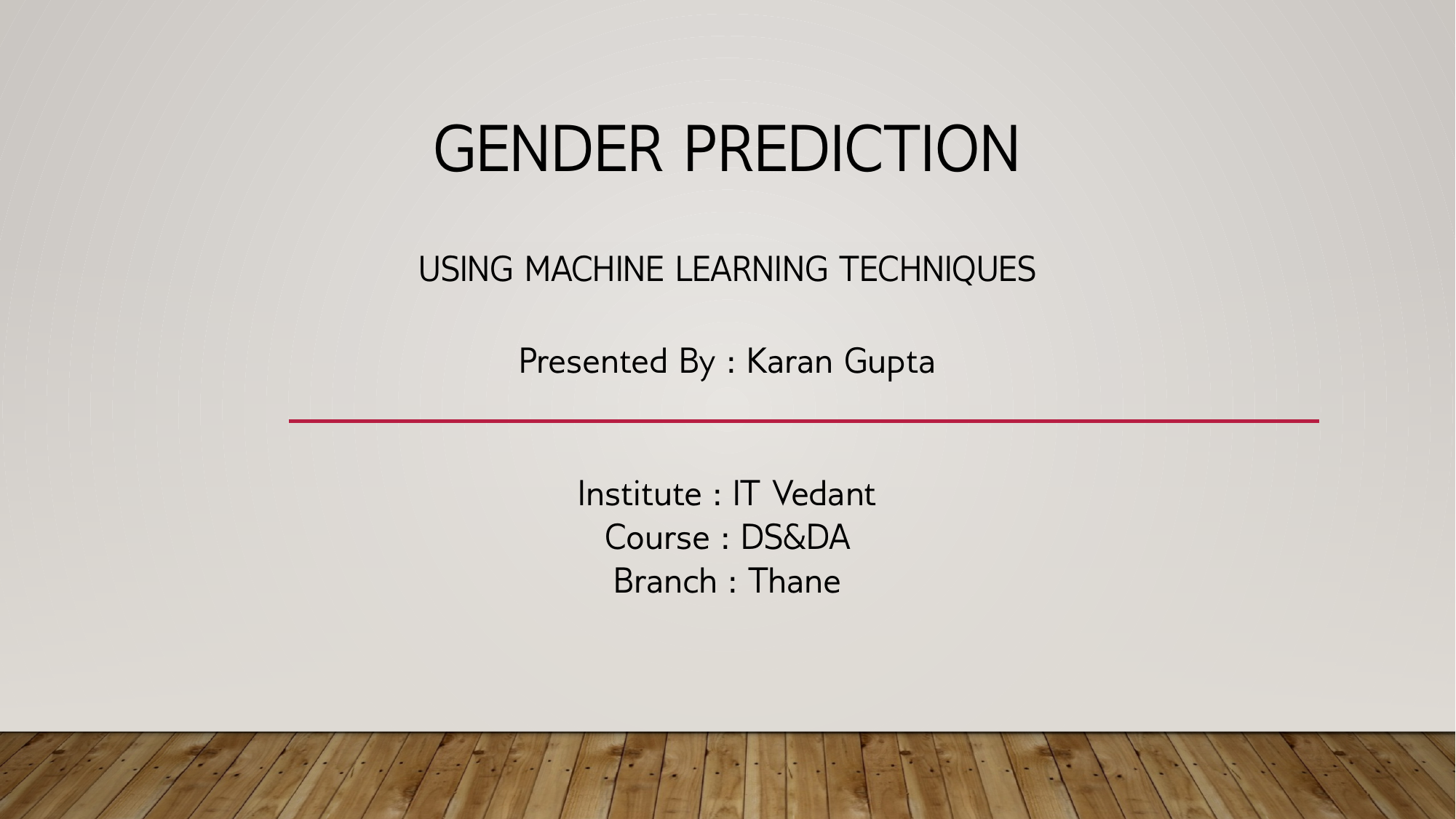

# GENDER PREDICTION
Using Machine Learning Techniques
Presented By : Karan Gupta
Institute : IT Vedant
Course : DS&DA
Branch : Thane